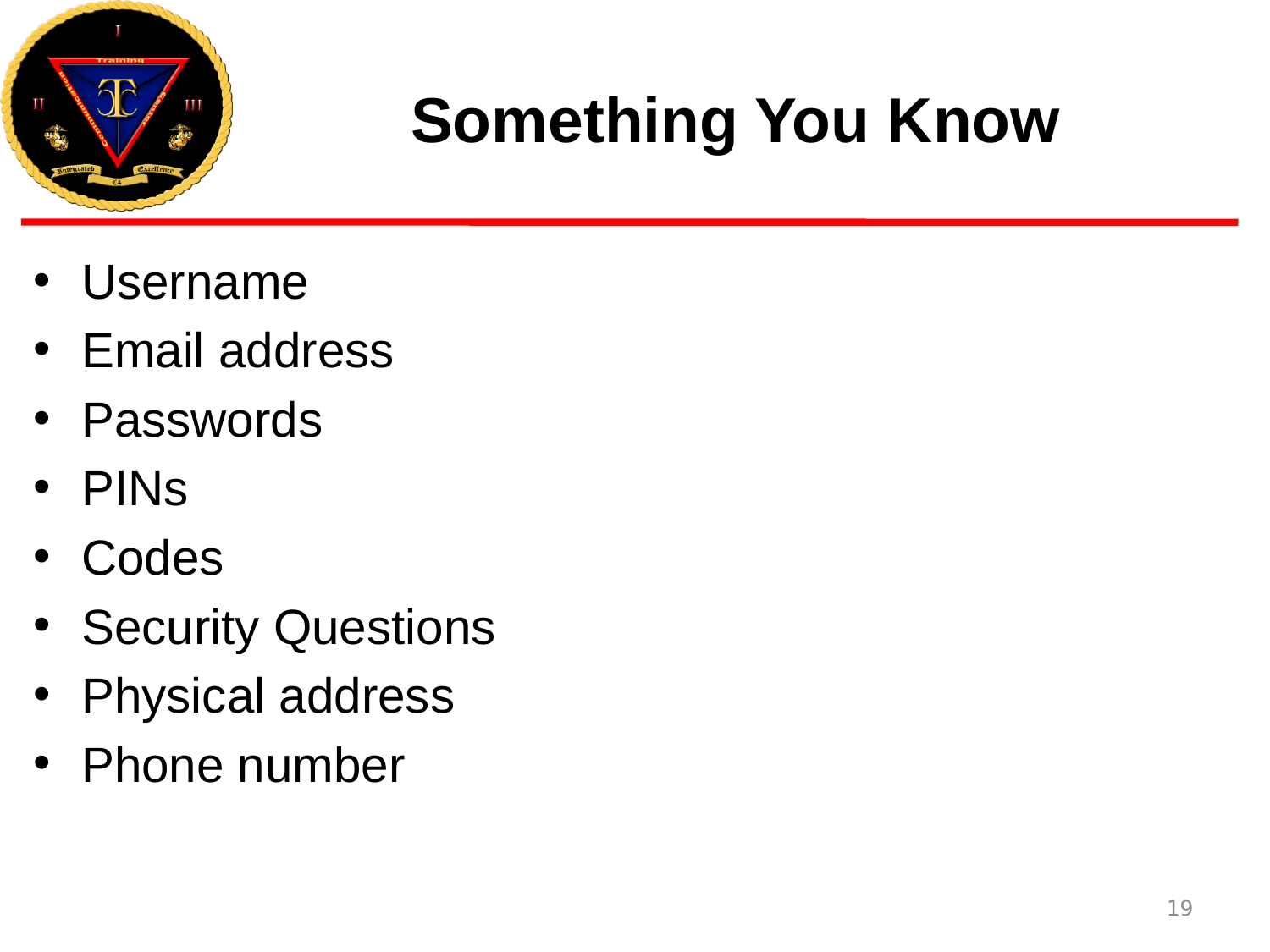

# Something You Know
Username
Email address
Passwords
PINs
Codes
Security Questions
Physical address
Phone number
19